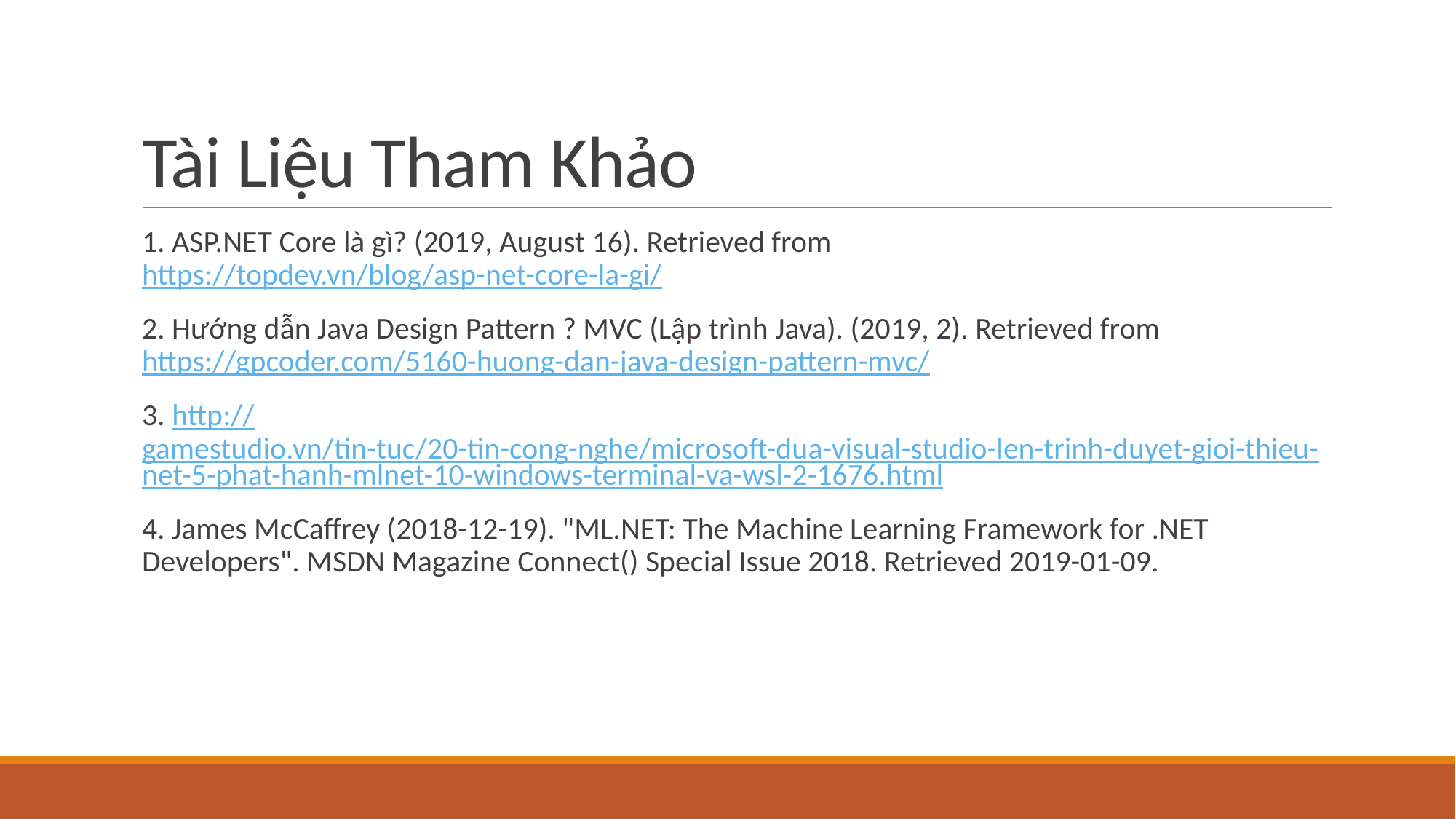

# Tài Liệu Tham Khảo
1. ASP.NET Core là gì? (2019, August 16). Retrieved from https://topdev.vn/blog/asp-net-core-la-gi/
2. Hướng dẫn Java Design Pattern ? MVC (Lập trình Java). (2019, 2). Retrieved from https://gpcoder.com/5160-huong-dan-java-design-pattern-mvc/
3. http://gamestudio.vn/tin-tuc/20-tin-cong-nghe/microsoft-dua-visual-studio-len-trinh-duyet-gioi-thieu-net-5-phat-hanh-mlnet-10-windows-terminal-va-wsl-2-1676.html
4. James McCaffrey (2018-12-19). "ML.NET: The Machine Learning Framework for .NET Developers". MSDN Magazine Connect() Special Issue 2018. Retrieved 2019-01-09.